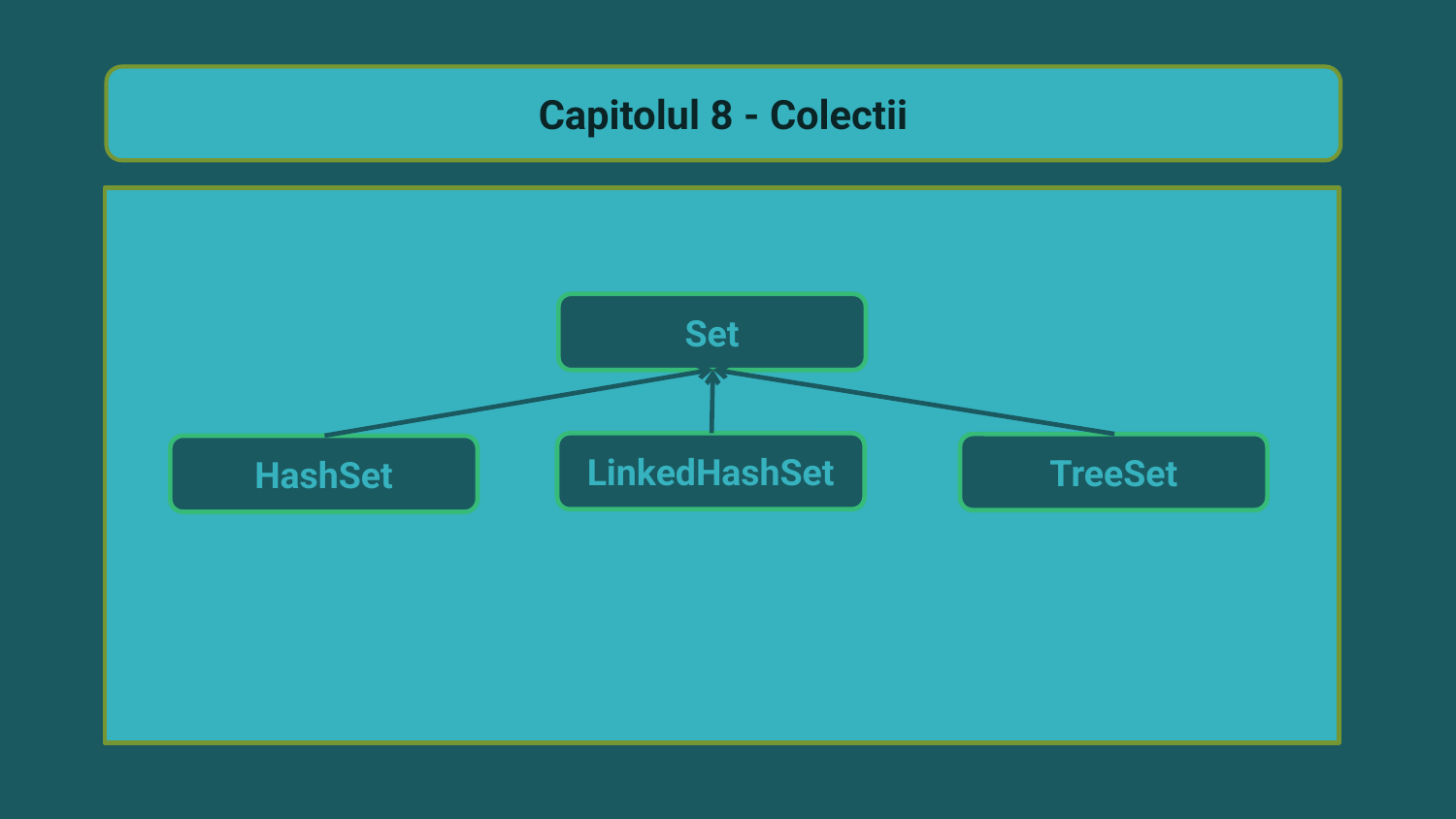

Capitolul 8 - Colectii

Set
LinkedHashSet
TreeSet
HashSet